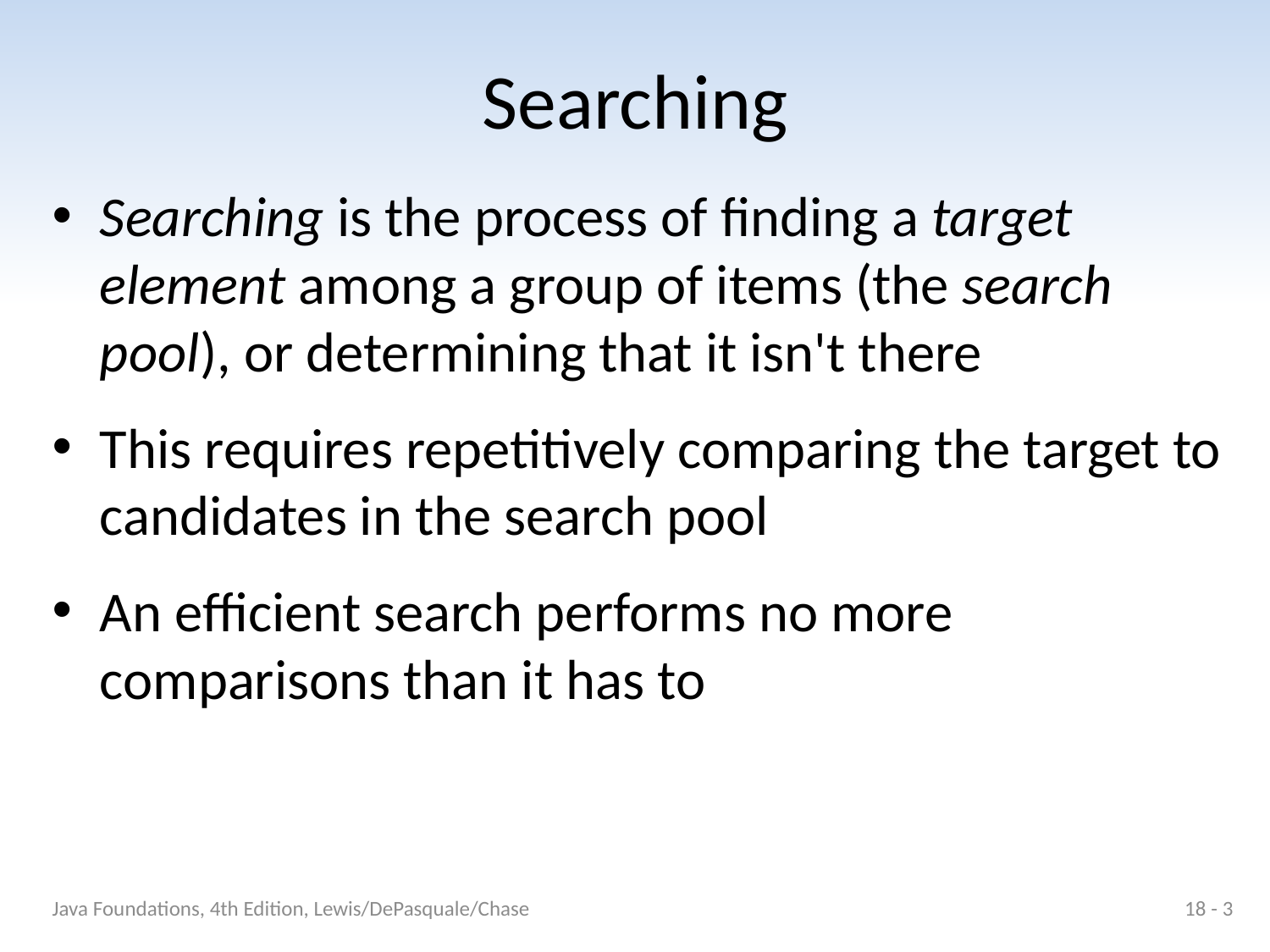

# Searching
Searching is the process of finding a target element among a group of items (the search pool), or determining that it isn't there
This requires repetitively comparing the target to candidates in the search pool
An efficient search performs no more comparisons than it has to
Java Foundations, 4th Edition, Lewis/DePasquale/Chase
18 - 3